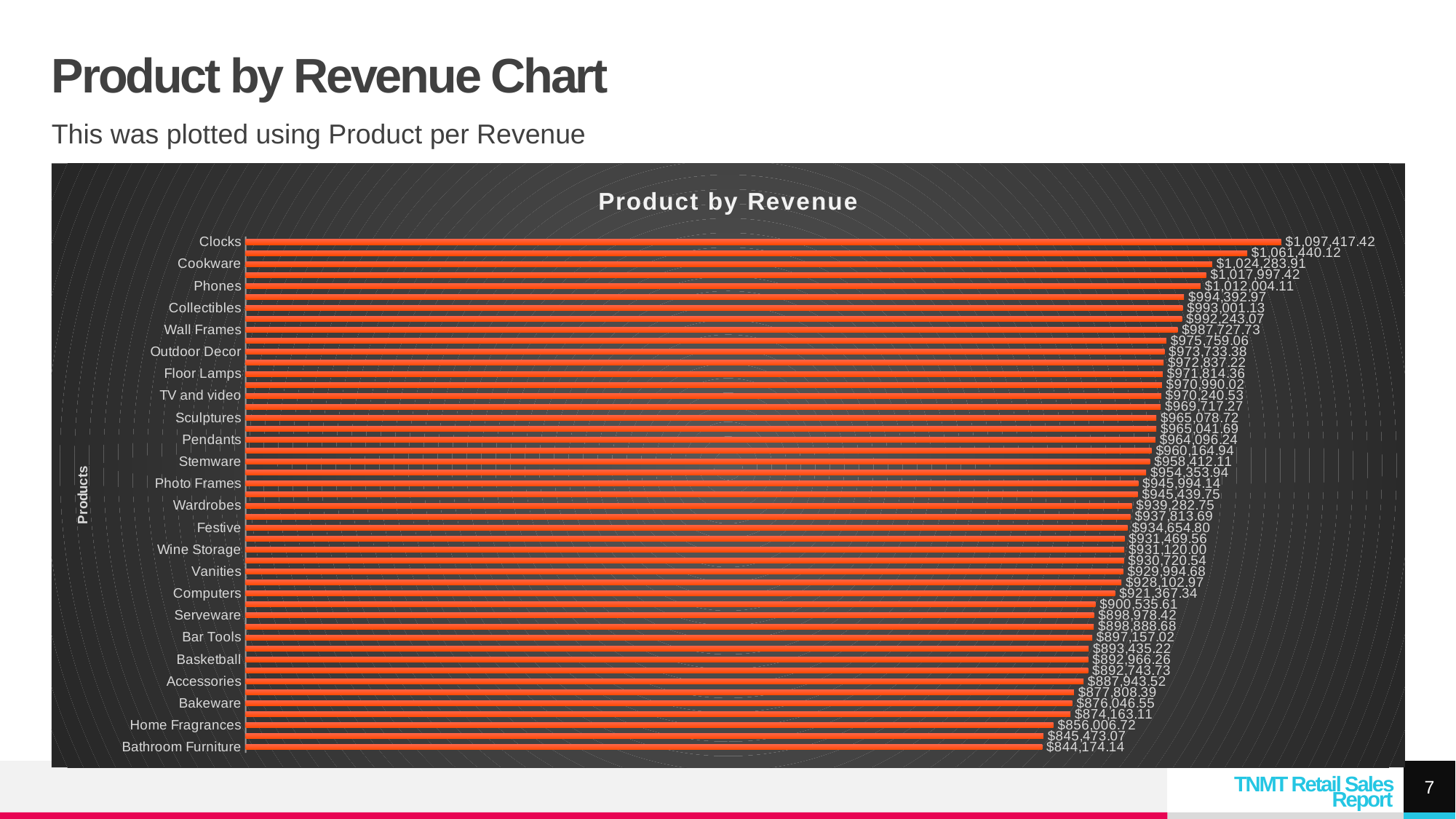

# Product by Revenue Chart
This was plotted using Product per Revenue

### Chart: Product by Revenue

| Category | Total |
|---|---|
| Bathroom Furniture | 844174.1416708231 |
| Blankets | 845473.0719544888 |
| Home Fragrances | 856006.719571352 |
| Baseball | 874163.107313633 |
| Bakeware | 876046.5547217131 |
| Dinnerware | 877808.3932882547 |
| Accessories | 887943.5186582208 |
| Furniture Cushions | 892743.7260931134 |
| Basketball | 892966.256177187 |
| Audio | 893435.2199234962 |
| Bar Tools | 897157.0180850029 |
| Wreaths | 898888.6790655255 |
| Serveware | 898978.4202586412 |
| Wall Coverings | 900535.6110922694 |
| Computers | 921367.3415213227 |
| Table Linens | 928102.9734914303 |
| Vanities | 929994.6807696819 |
| Outdoor Furniture | 930720.5410863161 |
| Wine Storage | 931119.9997345805 |
| Floral | 931469.5559611917 |
| Festive | 934654.7982957959 |
| Candleholders | 937813.6924220324 |
| Wardrobes | 939282.7541055679 |
| Platters | 945439.7480310202 |
| Photo Frames | 945994.1418378353 |
| Bedroom Furniture | 954353.9387683868 |
| Stemware | 958412.1147440672 |
| Cocktail Glasses | 960164.9421526194 |
| Pendants | 964096.240938127 |
| Mirrors | 965041.6916919351 |
| Sculptures | 965078.7216024399 |
| Bean Bags | 969717.26562953 |
| TV and video | 970240.5317217708 |
| Pillows | 970990.021628201 |
| Floor Lamps | 971814.3571574092 |
| Dining Furniture | 972837.2201782465 |
| Outdoor Decor | 973733.3829537034 |
| Rugs | 975759.0580562353 |
| Wall Frames | 987727.7257704735 |
| Table Lamps | 992243.0652424693 |
| Collectibles | 993001.1331941485 |
| Candles | 994392.9672396183 |
| Phones | 1012004.1065996289 |
| Ornaments | 1017997.4204524755 |
| Cookware | 1024283.9094851017 |
| Vases | 1061440.121264577 |
| Clocks | 1097417.42108953 |
7